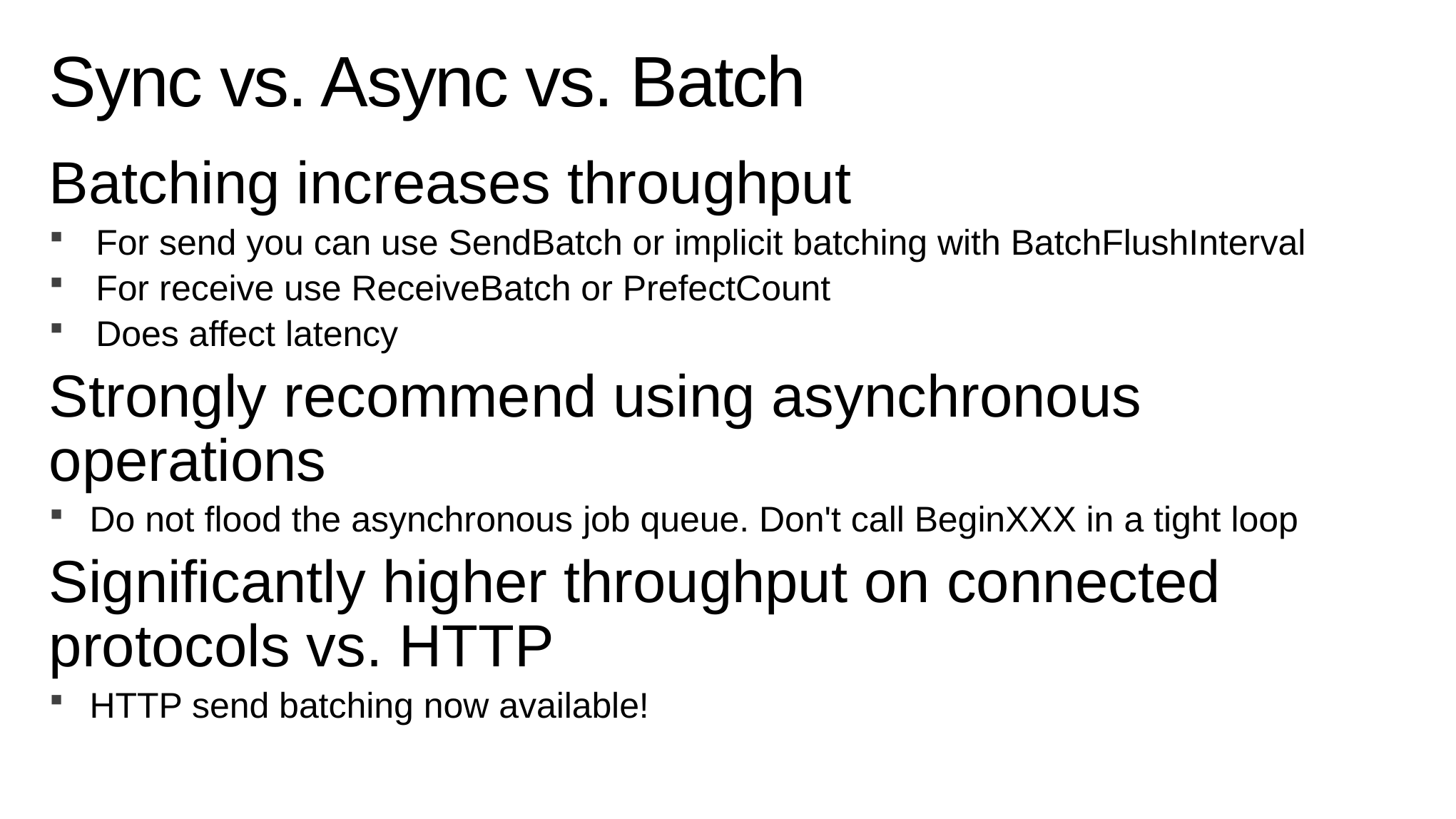

# Sync vs. Async vs. Batch
Batching increases throughput
For send you can use SendBatch or implicit batching with BatchFlushInterval
For receive use ReceiveBatch or PrefectCount
Does affect latency
Strongly recommend using asynchronous operations
Do not flood the asynchronous job queue. Don't call BeginXXX in a tight loop
Significantly higher throughput on connected protocols vs. HTTP
HTTP send batching now available!